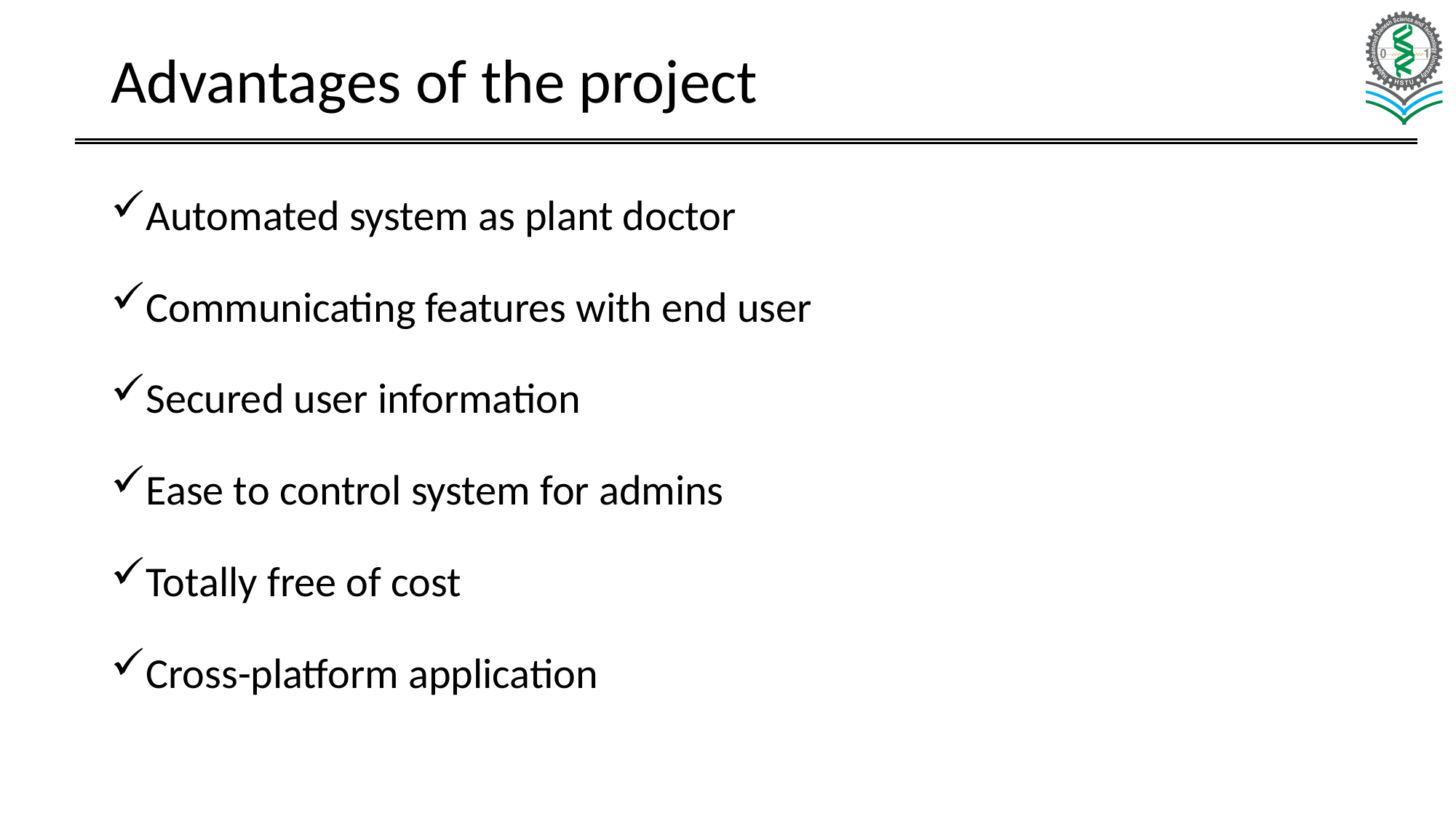

# Advantages of the project
Automated system as plant doctor
Communicating features with end user
Secured user information
Ease to control system for admins
Totally free of cost
Cross-platform application